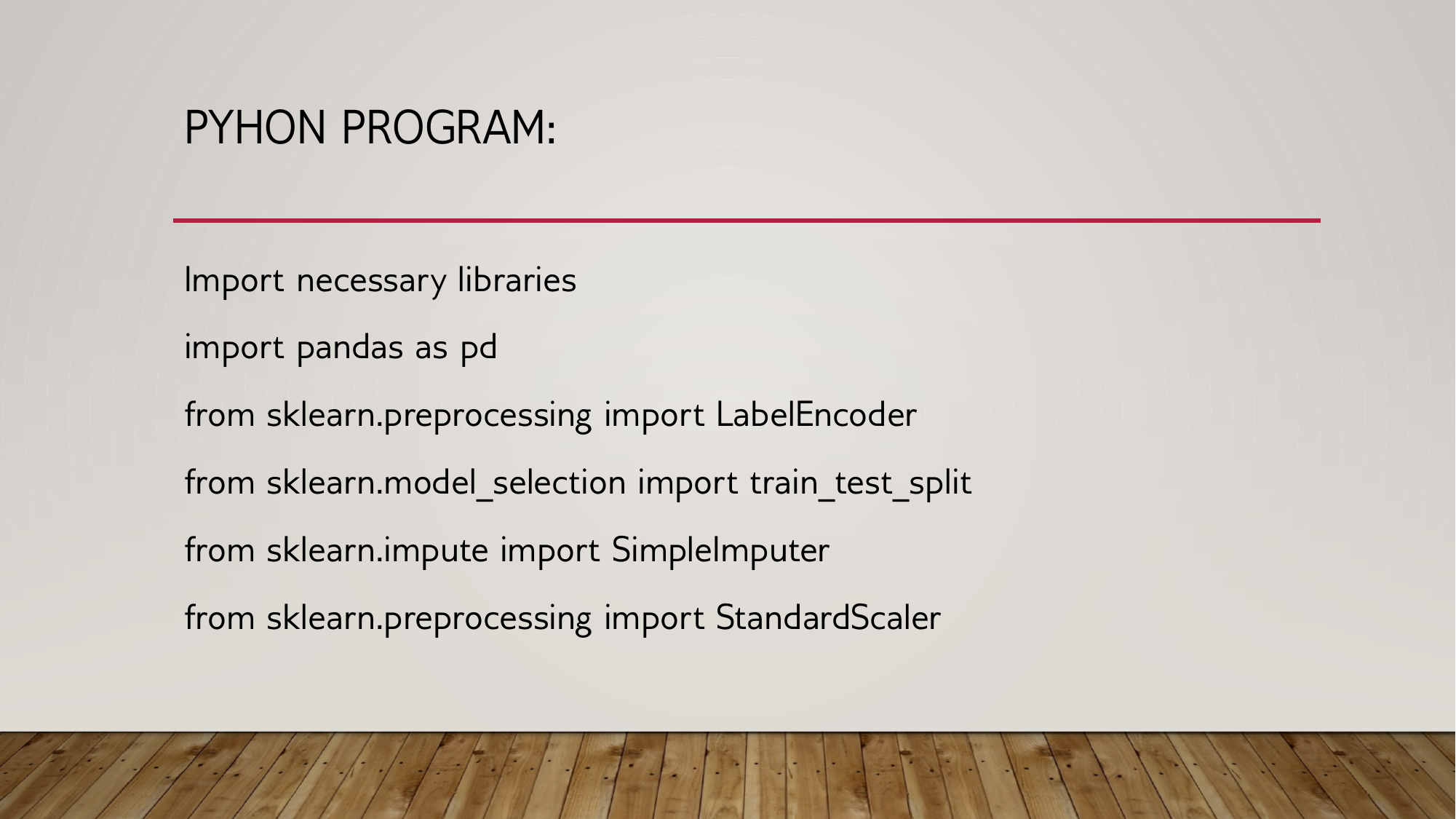

# PYHON PROGRAM:
Import necessary libraries
import pandas as pd
from sklearn.preprocessing import LabelEncoder
from sklearn.model_selection import train_test_split
from sklearn.impute import SimpleImputer
from sklearn.preprocessing import StandardScaler